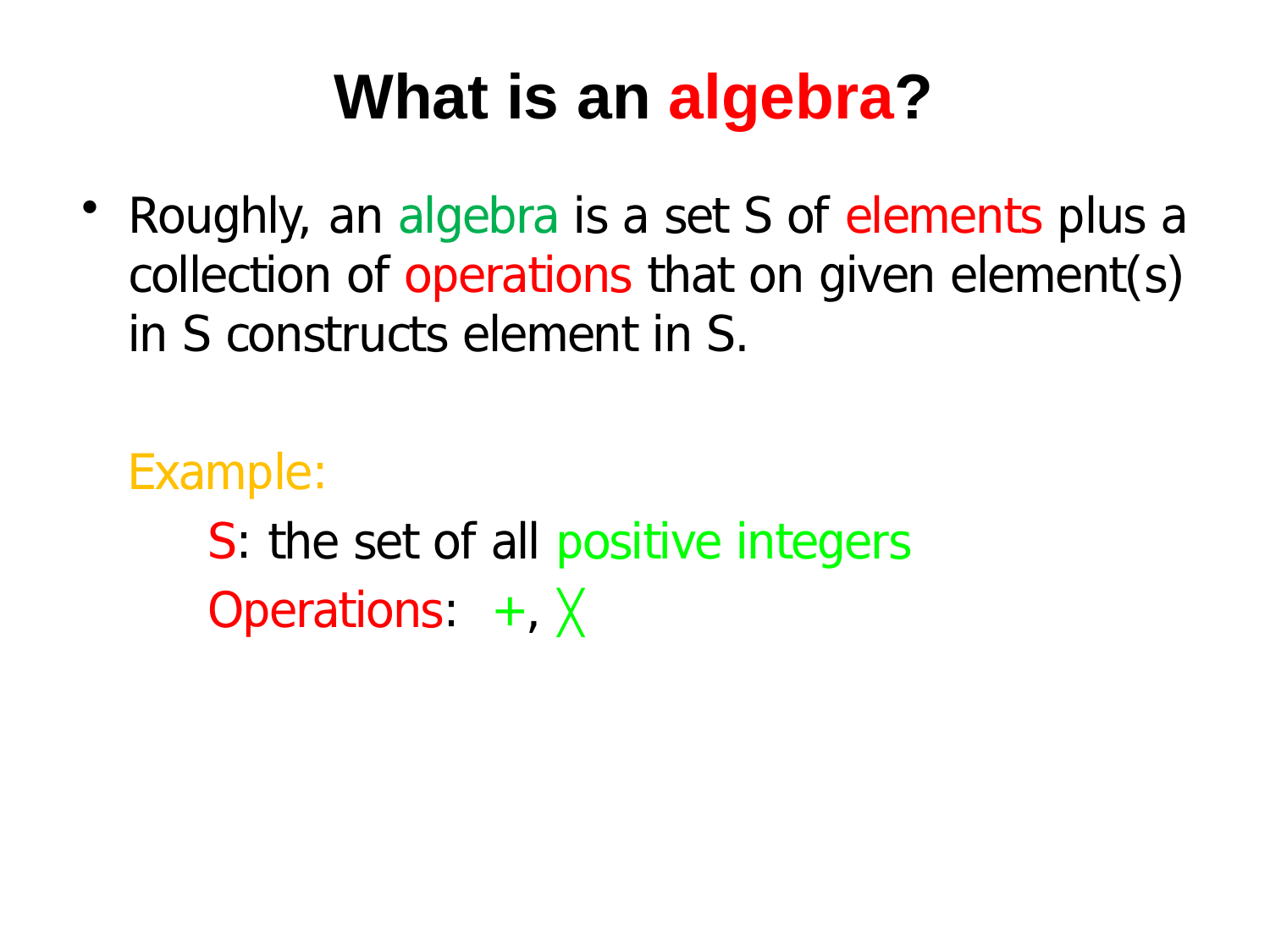

What is an algebra?
Roughly, an algebra is a set S of elements plus a collection of operations that on given element(s) in S constructs element in S.

   Example:
	S: the set of all positive integers
	Operations:  +, ╳